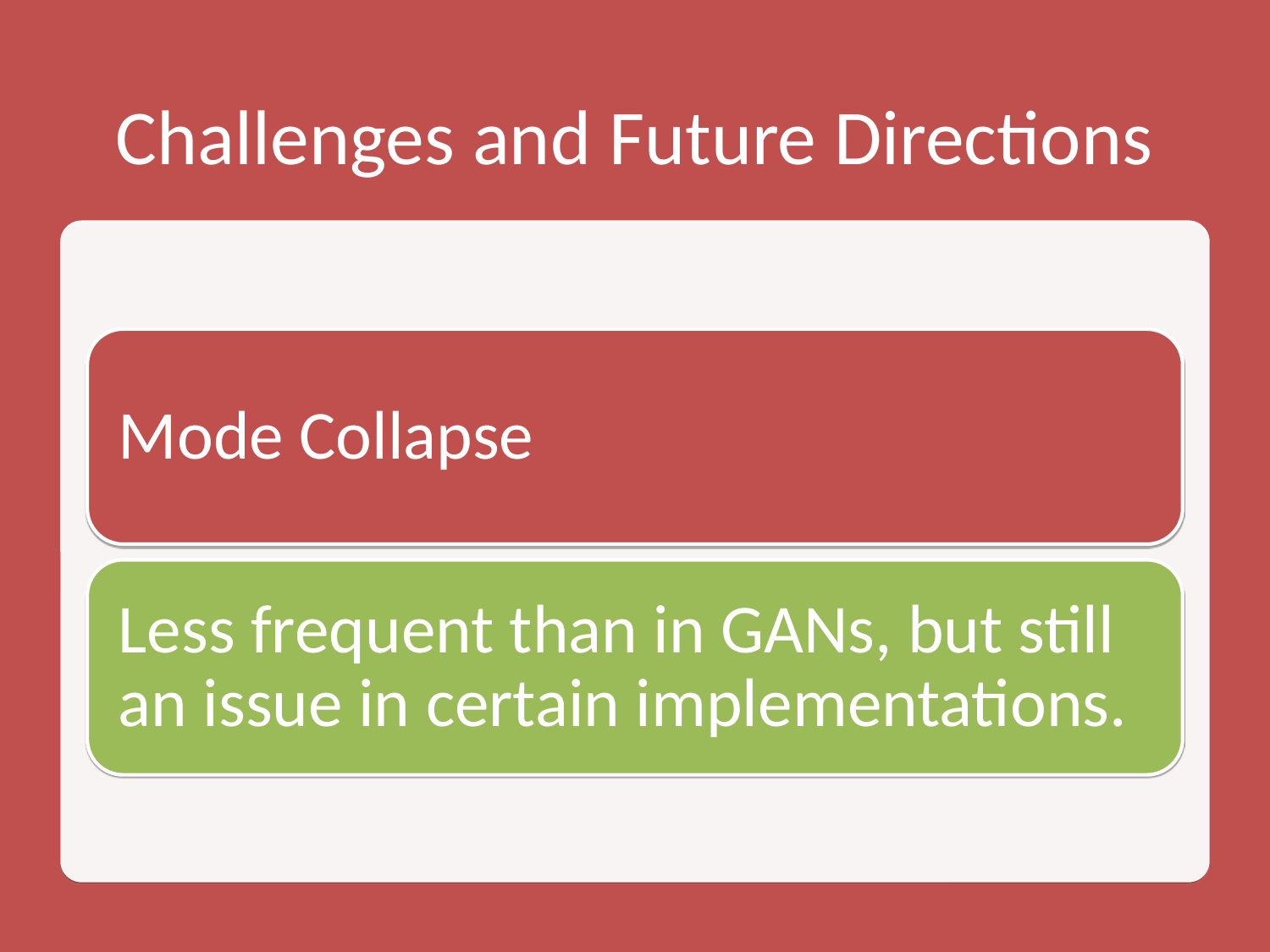

# Challenges and Future Directions

Mode Collapse
Less frequent than in GANs, but still an issue in certain implementations.